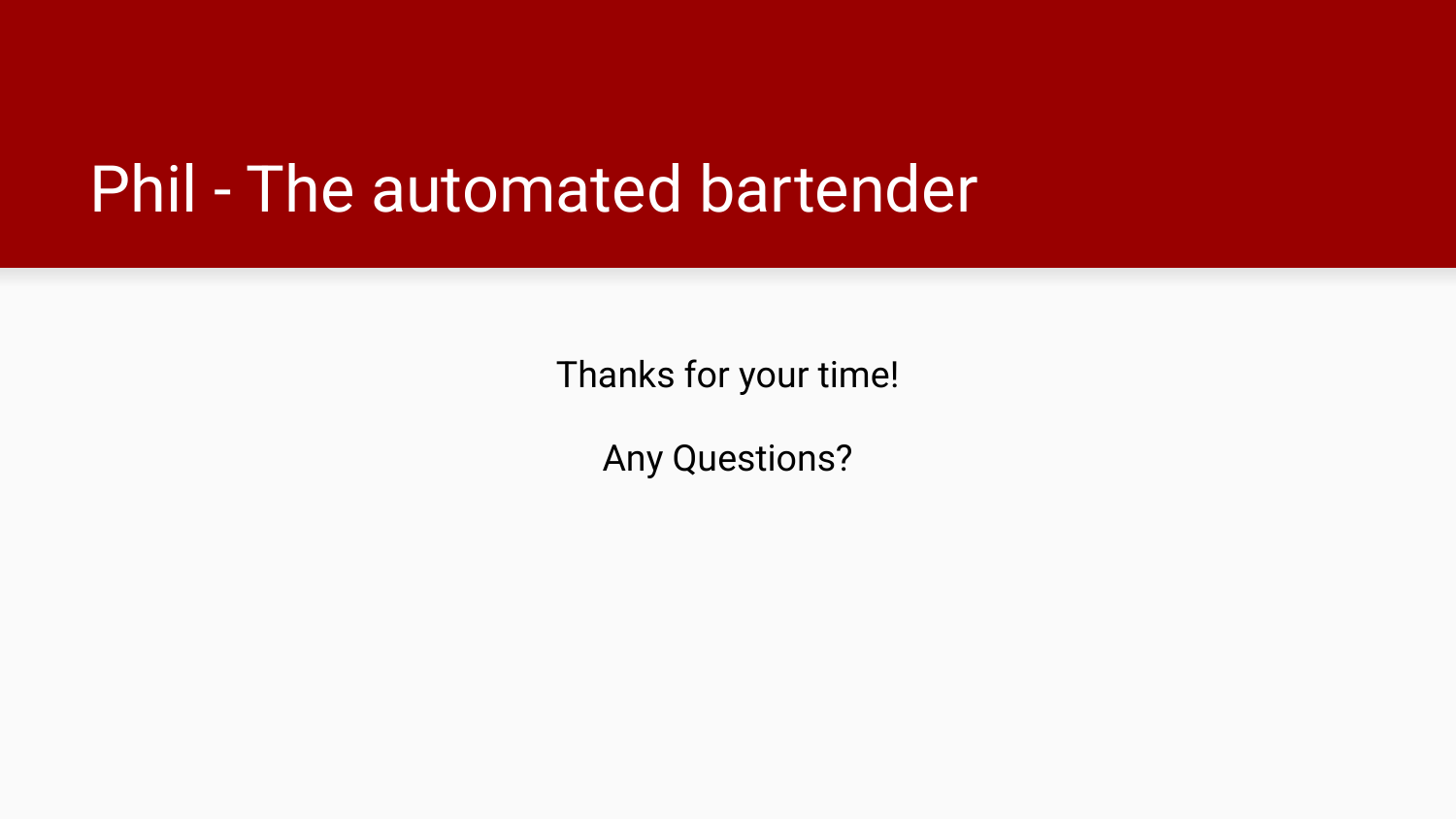

# Phil - The automated bartender
Thanks for your time!
Any Questions?